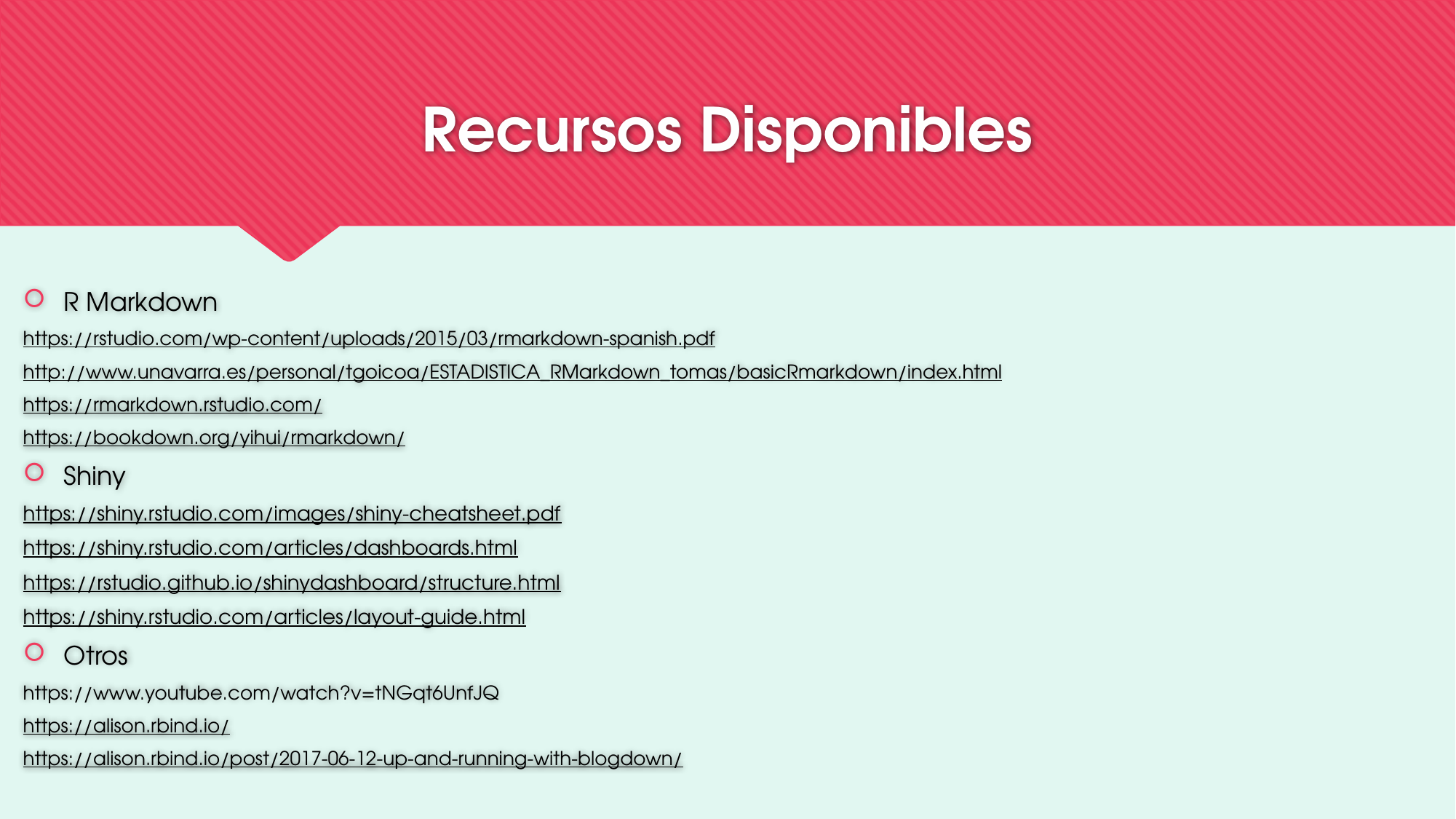

# Recursos Disponibles
R Markdown
https://rstudio.com/wp-content/uploads/2015/03/rmarkdown-spanish.pdf
http://www.unavarra.es/personal/tgoicoa/ESTADISTICA_RMarkdown_tomas/basicRmarkdown/index.html
https://rmarkdown.rstudio.com/
https://bookdown.org/yihui/rmarkdown/
Shiny
https://shiny.rstudio.com/images/shiny-cheatsheet.pdf
https://shiny.rstudio.com/articles/dashboards.html
https://rstudio.github.io/shinydashboard/structure.html
https://shiny.rstudio.com/articles/layout-guide.html
Otros
https://www.youtube.com/watch?v=tNGqt6UnfJQ
https://alison.rbind.io/
https://alison.rbind.io/post/2017-06-12-up-and-running-with-blogdown/